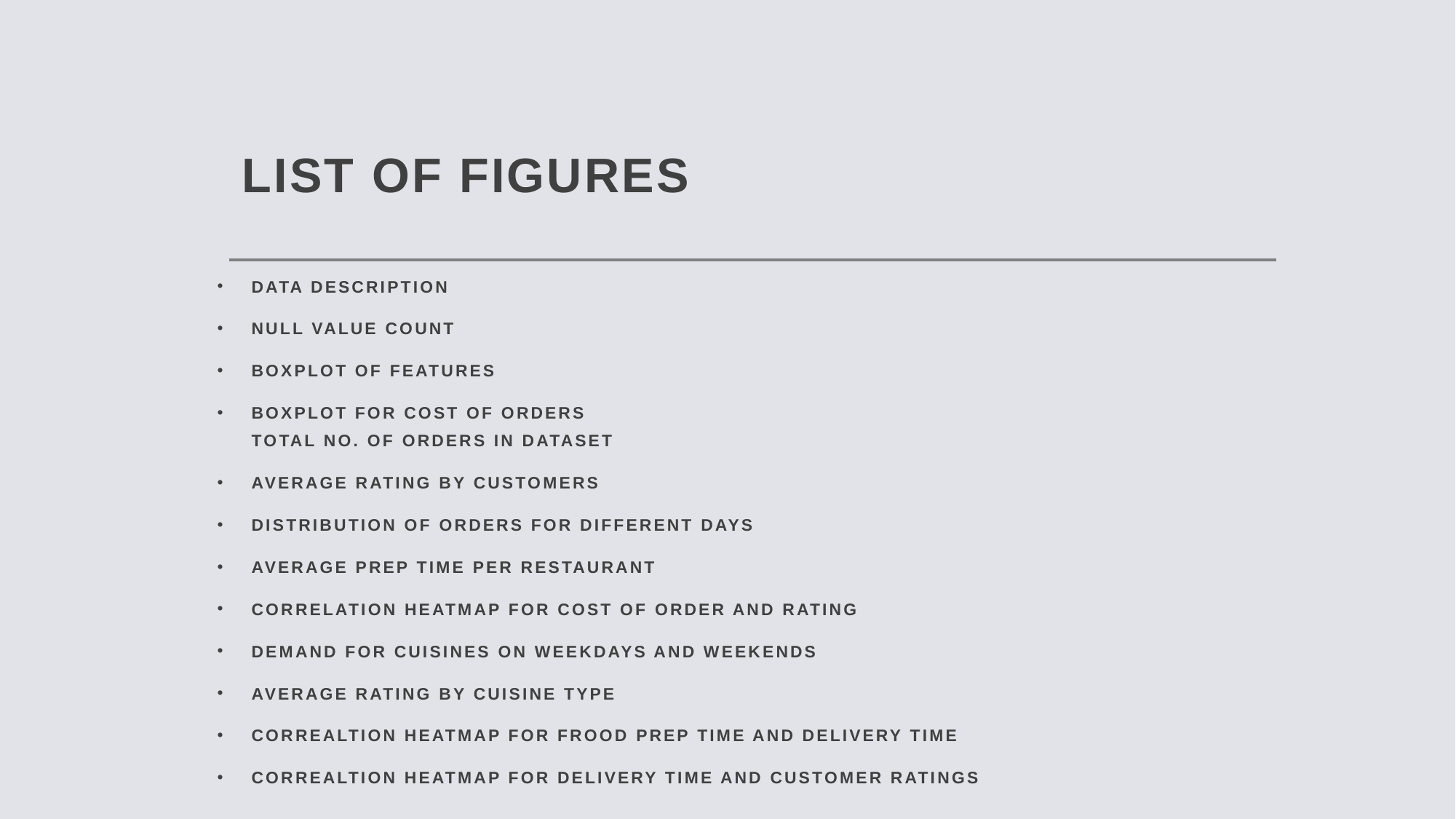

# LIST OF FIGURES
DATA DESCRIPTION
NULL VALUE COUNT
BOXPLOT OF FEATURES
BOXPLOT FOR COST OF ORDERS
TOTAL NO. OF ORDERS IN DATASET
AVERAGE RATING BY CUSTOMERS
DISTRIBUTION OF ORDERS FOR DIFFERENT DAYS
AVERAGE PREP TIME PER RESTAURANT
CORRELATION HEATMAP FOR COST OF ORDER AND RATING
DEMAND FOR CUISINES ON WEEKDAYS AND WEEKENDS
AVERAGE RATING BY CUISINE TYPE
CORREALTION HEATMAP FOR FROOD PREP TIME AND DELIVERY TIME
CORREALTION HEATMAP FOR DELIVERY TIME AND CUSTOMER RATINGS